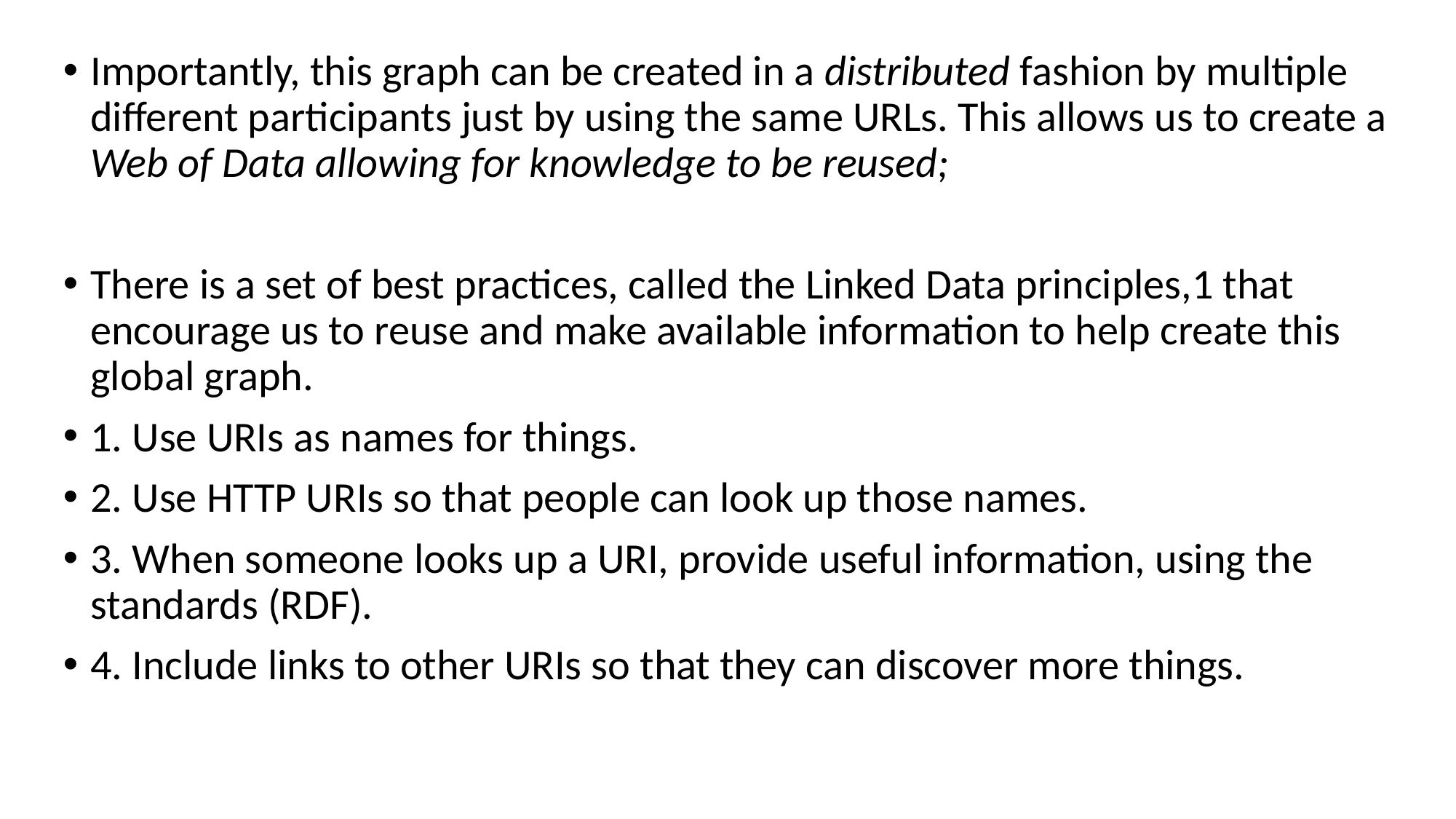

Importantly, this graph can be created in a distributed fashion by multiple different participants just by using the same URLs. This allows us to create a Web of Data allowing for knowledge to be reused;

There is a set of best practices, called the Linked Data principles,1 that encourage us to reuse and make available information to help create this global graph.
1. Use URIs as names for things.
2. Use HTTP URIs so that people can look up those names.
3. When someone looks up a URI, provide useful information, using the standards (RDF).
4. Include links to other URIs so that they can discover more things.

#